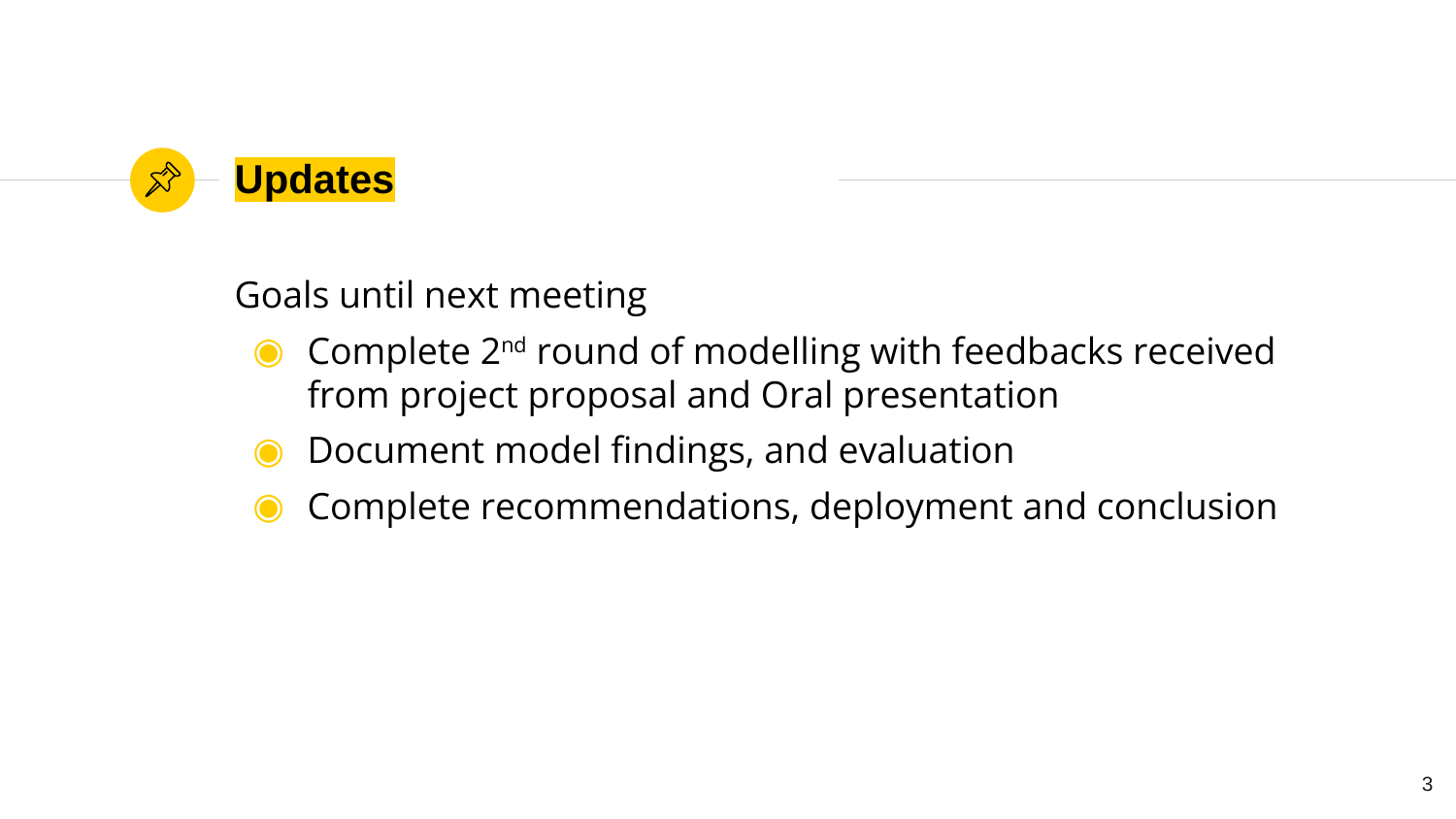

# Updates

Goals until next meeting
Complete 2nd round of modelling with feedbacks received from project proposal and Oral presentation
Document model findings, and evaluation
Complete recommendations, deployment and conclusion
3